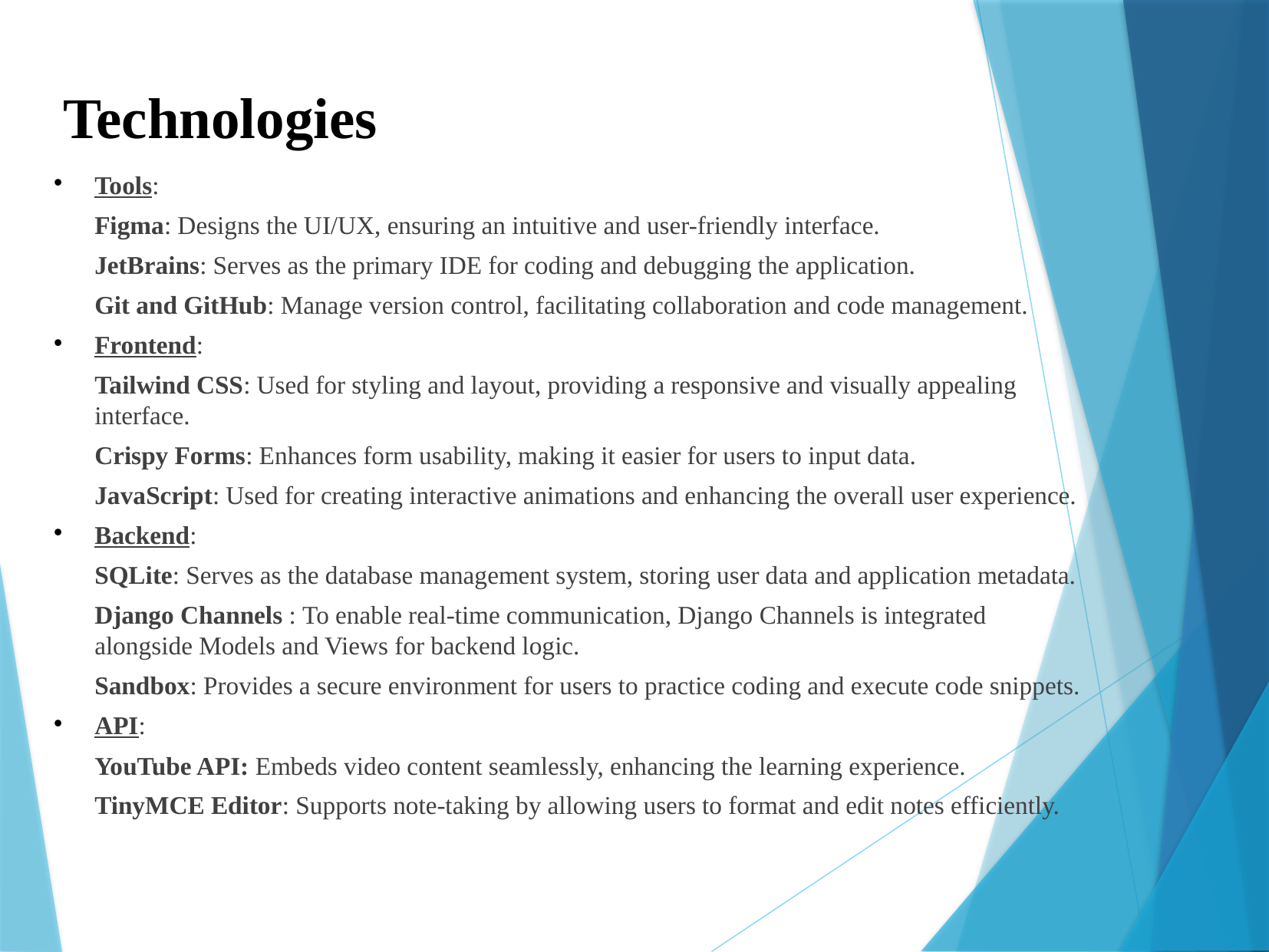

Technologies
# Tools:
Figma: Designs the UI/UX, ensuring an intuitive and user-friendly interface.
JetBrains: Serves as the primary IDE for coding and debugging the application.
Git and GitHub: Manage version control, facilitating collaboration and code management.
Frontend:
Tailwind CSS: Used for styling and layout, providing a responsive and visually appealing interface.
Crispy Forms: Enhances form usability, making it easier for users to input data.
JavaScript: Used for creating interactive animations and enhancing the overall user experience.
Backend:
SQLite: Serves as the database management system, storing user data and application metadata.
Django Channels : To enable real-time communication, Django Channels is integrated alongside Models and Views for backend logic.
Sandbox: Provides a secure environment for users to practice coding and execute code snippets.
API:
YouTube API: Embeds video content seamlessly, enhancing the learning experience.
TinyMCE Editor: Supports note-taking by allowing users to format and edit notes efficiently.